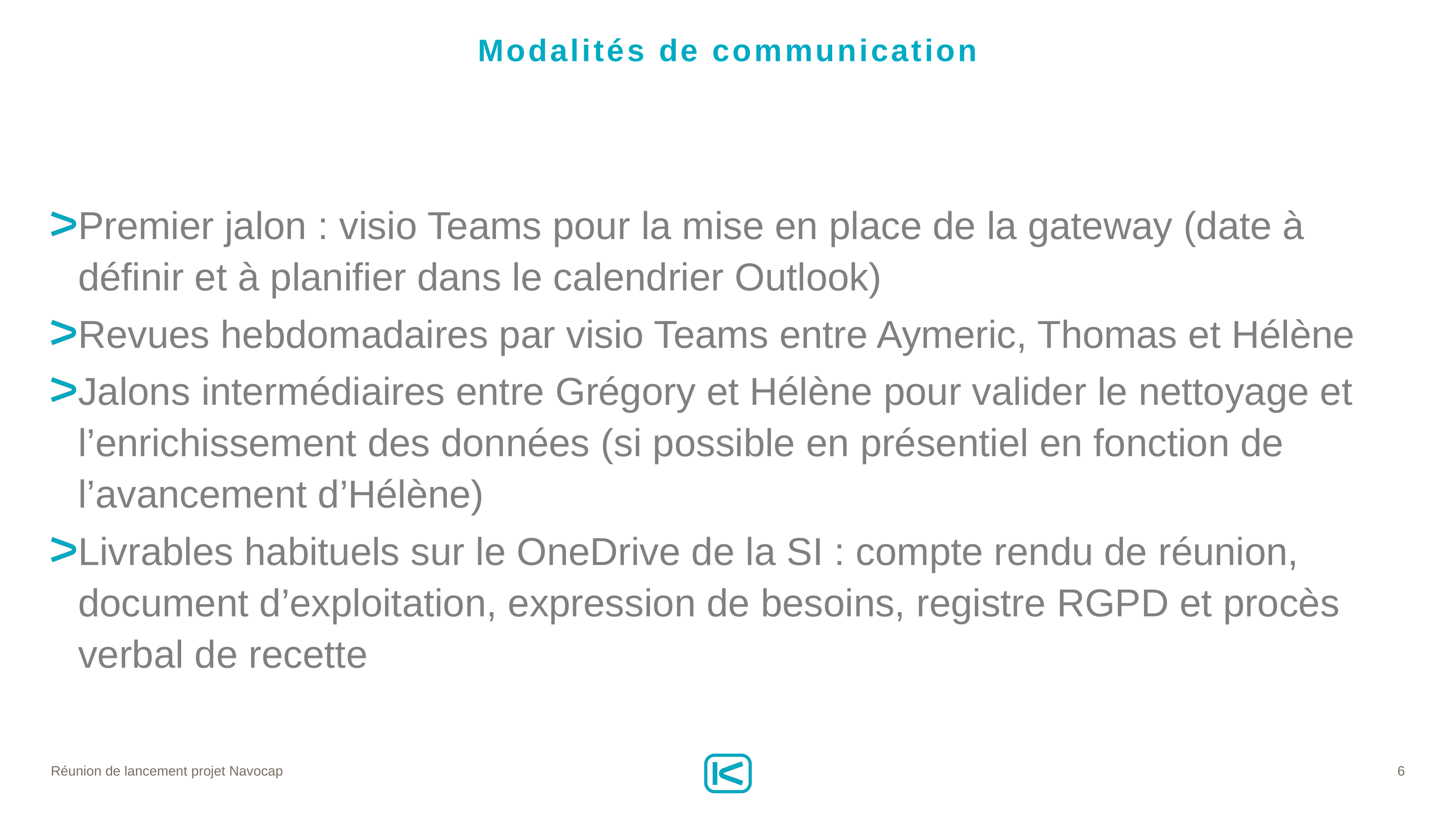

# Modalités de communication
Premier jalon : visio Teams pour la mise en place de la gateway (date à définir et à planifier dans le calendrier Outlook)
Revues hebdomadaires par visio Teams entre Aymeric, Thomas et Hélène
Jalons intermédiaires entre Grégory et Hélène pour valider le nettoyage et l’enrichissement des données (si possible en présentiel en fonction de l’avancement d’Hélène)
Livrables habituels sur le OneDrive de la SI : compte rendu de réunion, document d’exploitation, expression de besoins, registre RGPD et procès verbal de recette
Réunion de lancement projet Navocap
6